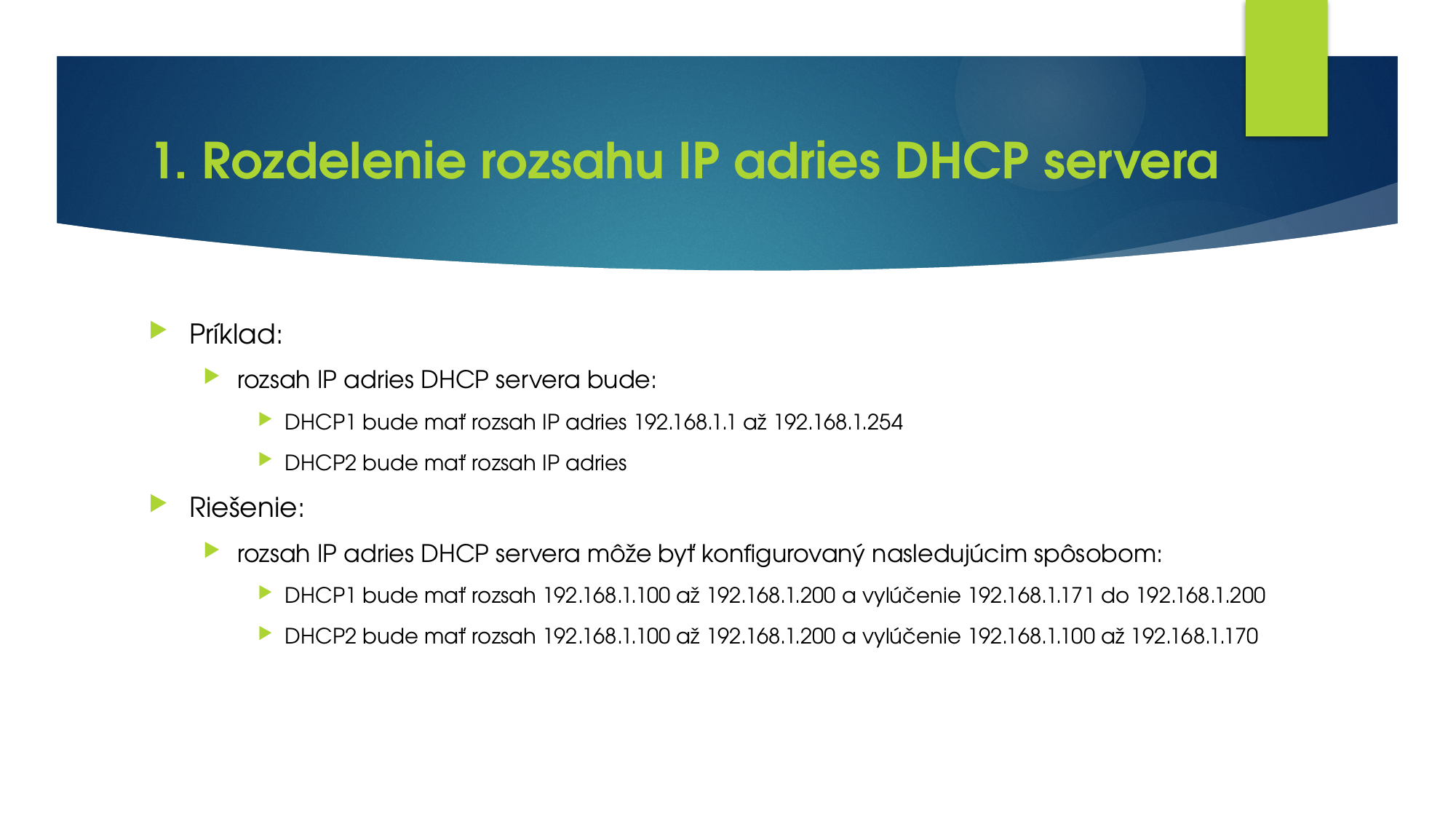

# 1. Rozdelenie rozsahu IP adries DHCP servera
Príklad:
rozsah IP adries DHCP servera bude:
DHCP1 bude mať rozsah IP adries 192.168.1.1 až 192.168.1.254
DHCP2 bude mať rozsah IP adries
Riešenie:
rozsah IP adries DHCP servera môže byť konfigurovaný nasledujúcim spôsobom:
DHCP1 bude mať rozsah 192.168.1.100 až 192.168.1.200 a vylúčenie 192.168.1.171 do 192.168.1.200
DHCP2 bude mať rozsah 192.168.1.100 až 192.168.1.200 a vylúčenie 192.168.1.100 až 192.168.1.170